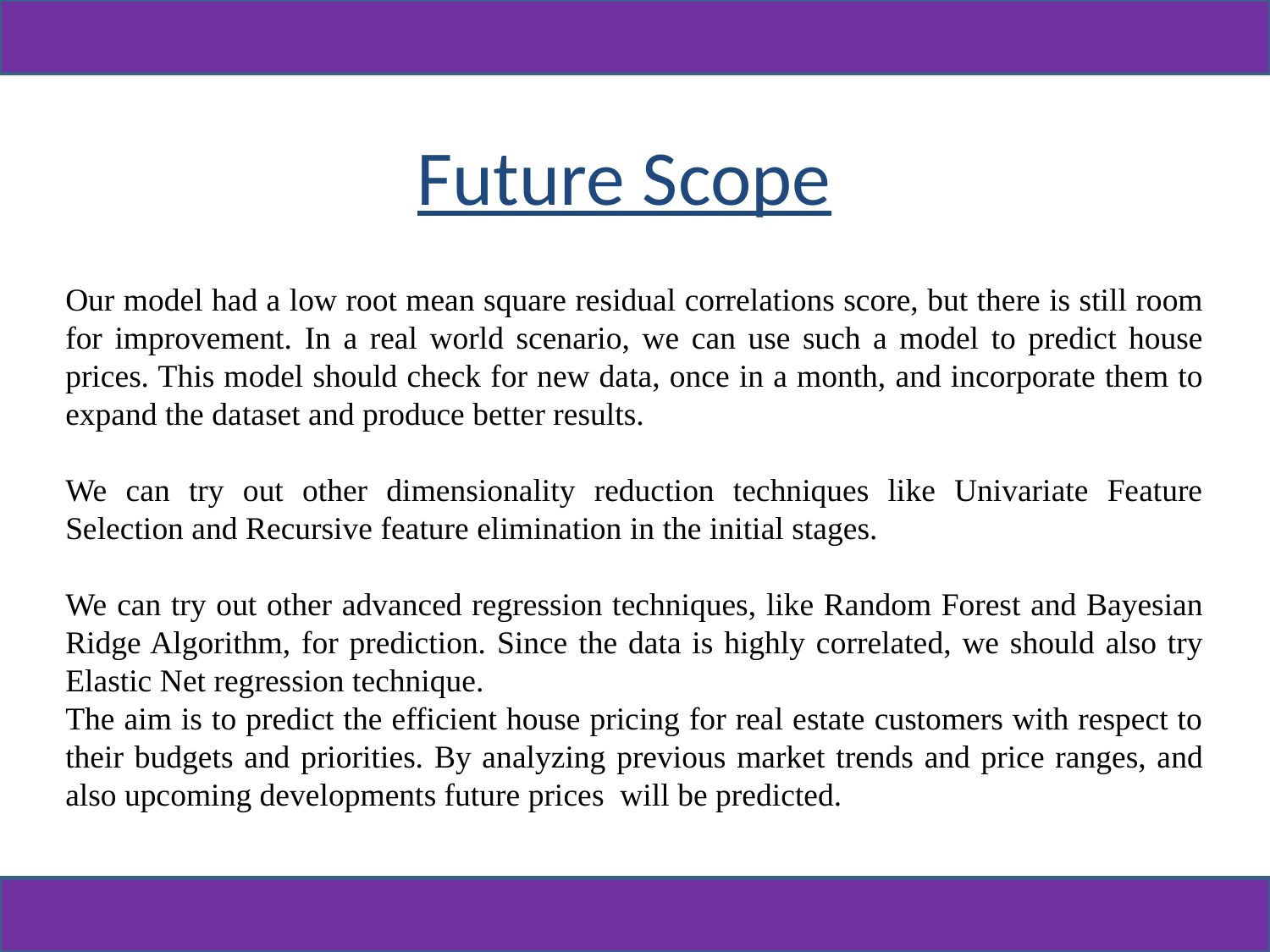

# Future Scope
Our model had a low root mean square residual correlations score, but there is still room for improvement. In a real world scenario, we can use such a model to predict house prices. This model should check for new data, once in a month, and incorporate them to expand the dataset and produce better results.

We can try out other dimensionality reduction techniques like Univariate Feature Selection and Recursive feature elimination in the initial stages.

We can try out other advanced regression techniques, like Random Forest and Bayesian Ridge Algorithm, for prediction. Since the data is highly correlated, we should also try Elastic Net regression technique.
The aim is to predict the efficient house pricing for real estate customers with respect to their budgets and priorities. By analyzing previous market trends and price ranges, and also upcoming developments future prices  will be predicted.